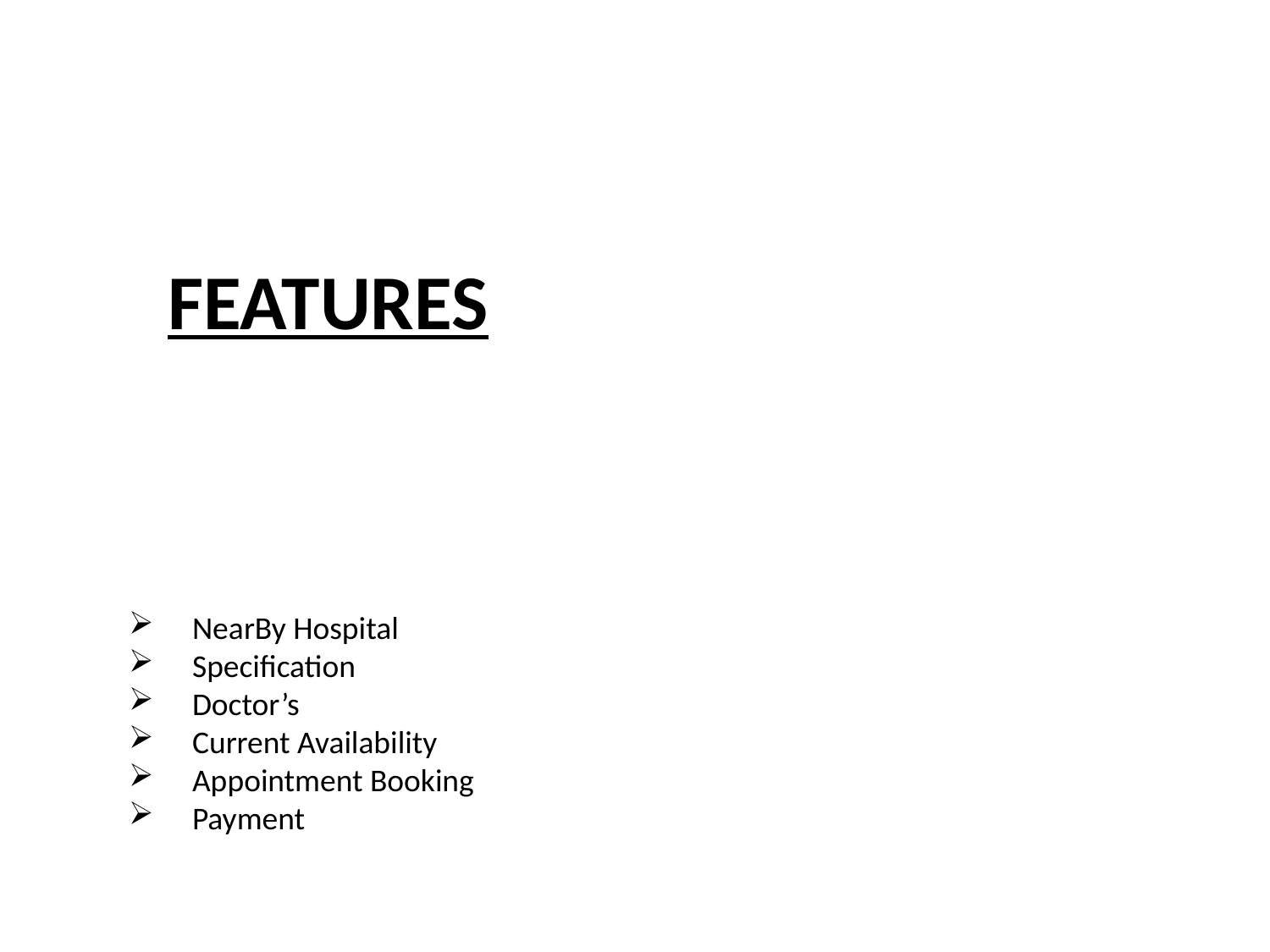

# FEATURES
NearBy Hospital
Specification
Doctor’s
Current Availability
Appointment Booking
Payment